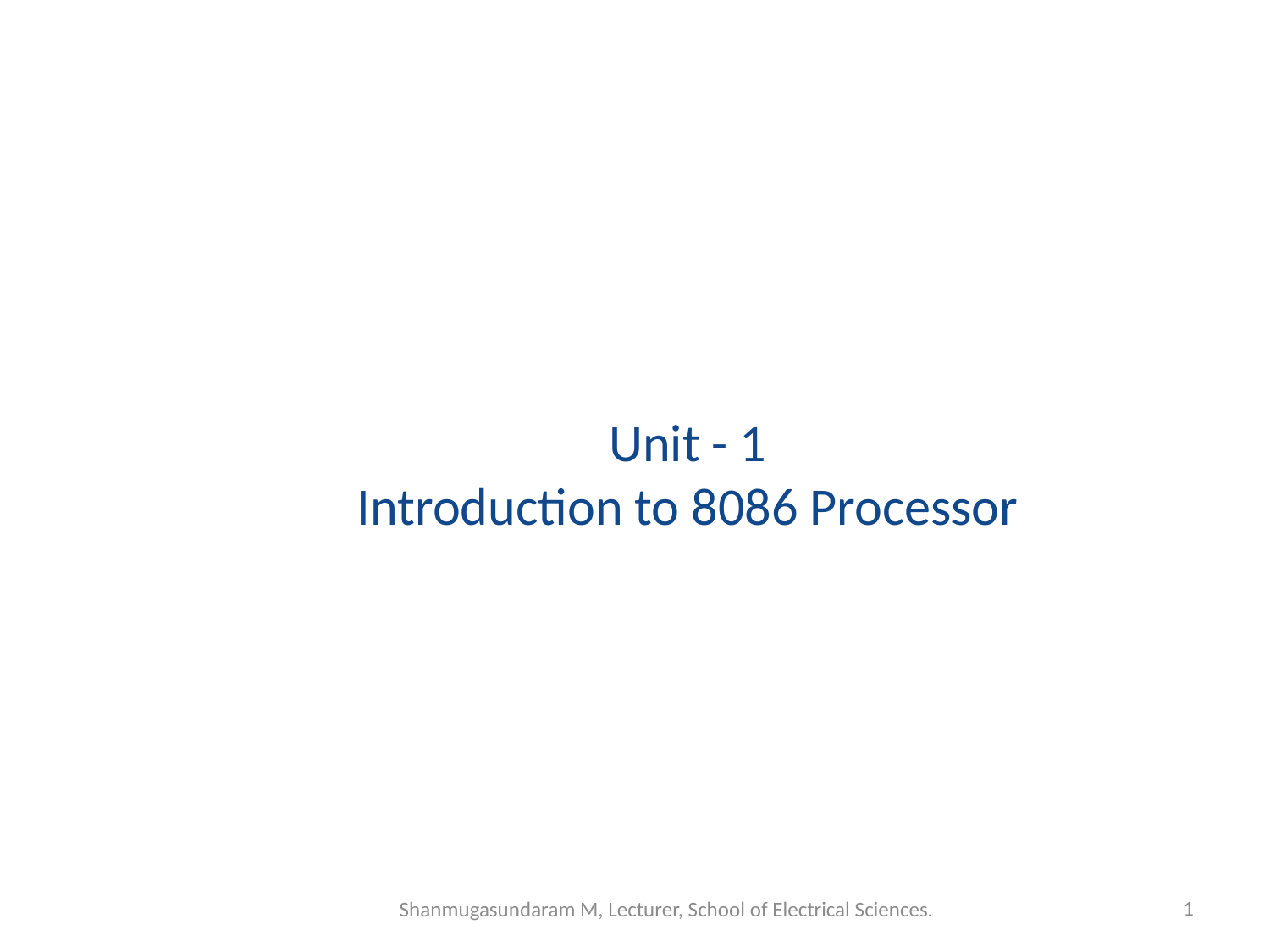

# Unit - 1 Introduction to 8086 Processor
Shanmugasundaram M, Lecturer, School of Electrical Sciences.
1